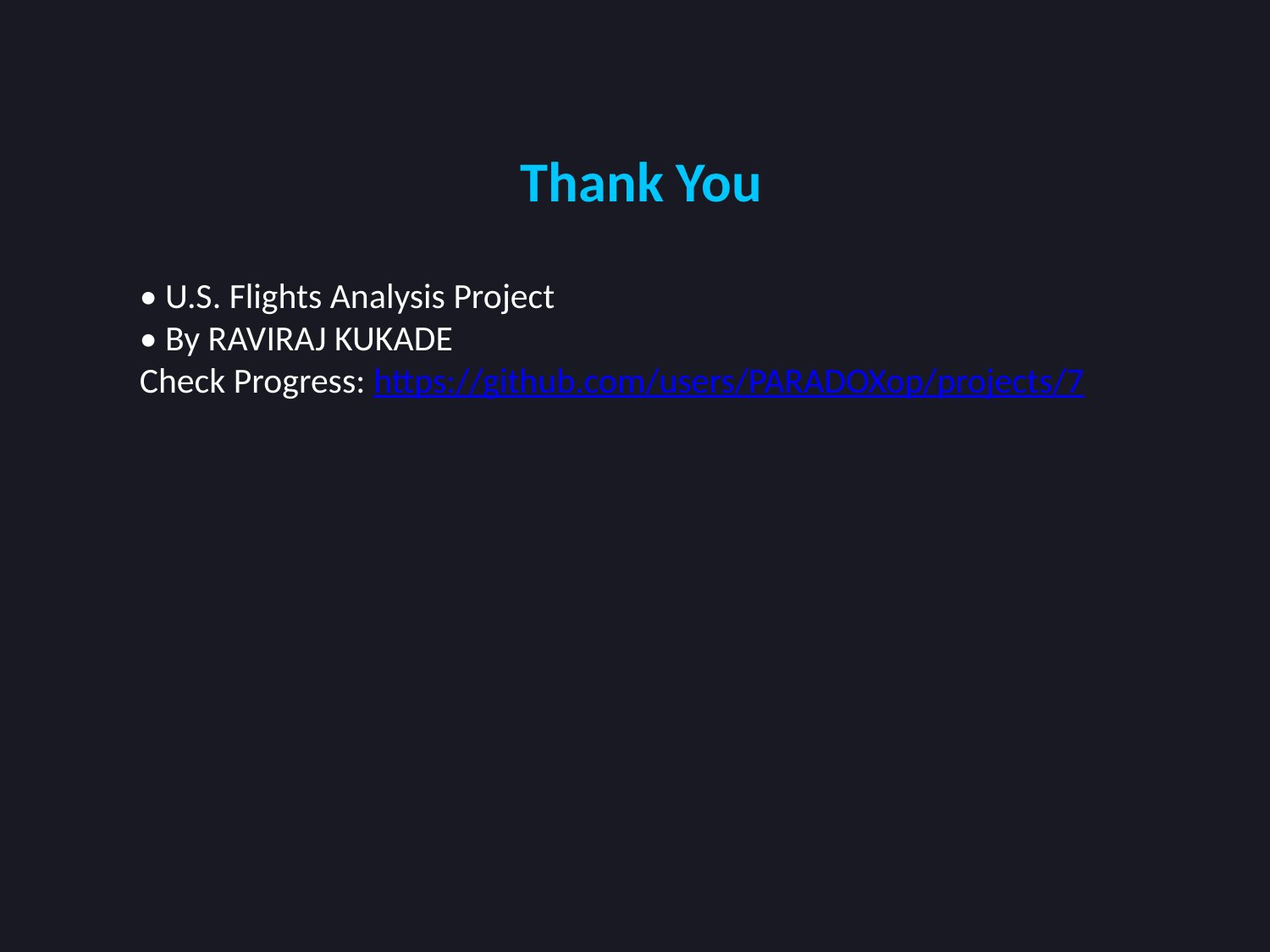

Thank You

• U.S. Flights Analysis Project
• By RAVIRAJ KUKADE
Check Progress: https://github.com/users/PARADOXop/projects/7